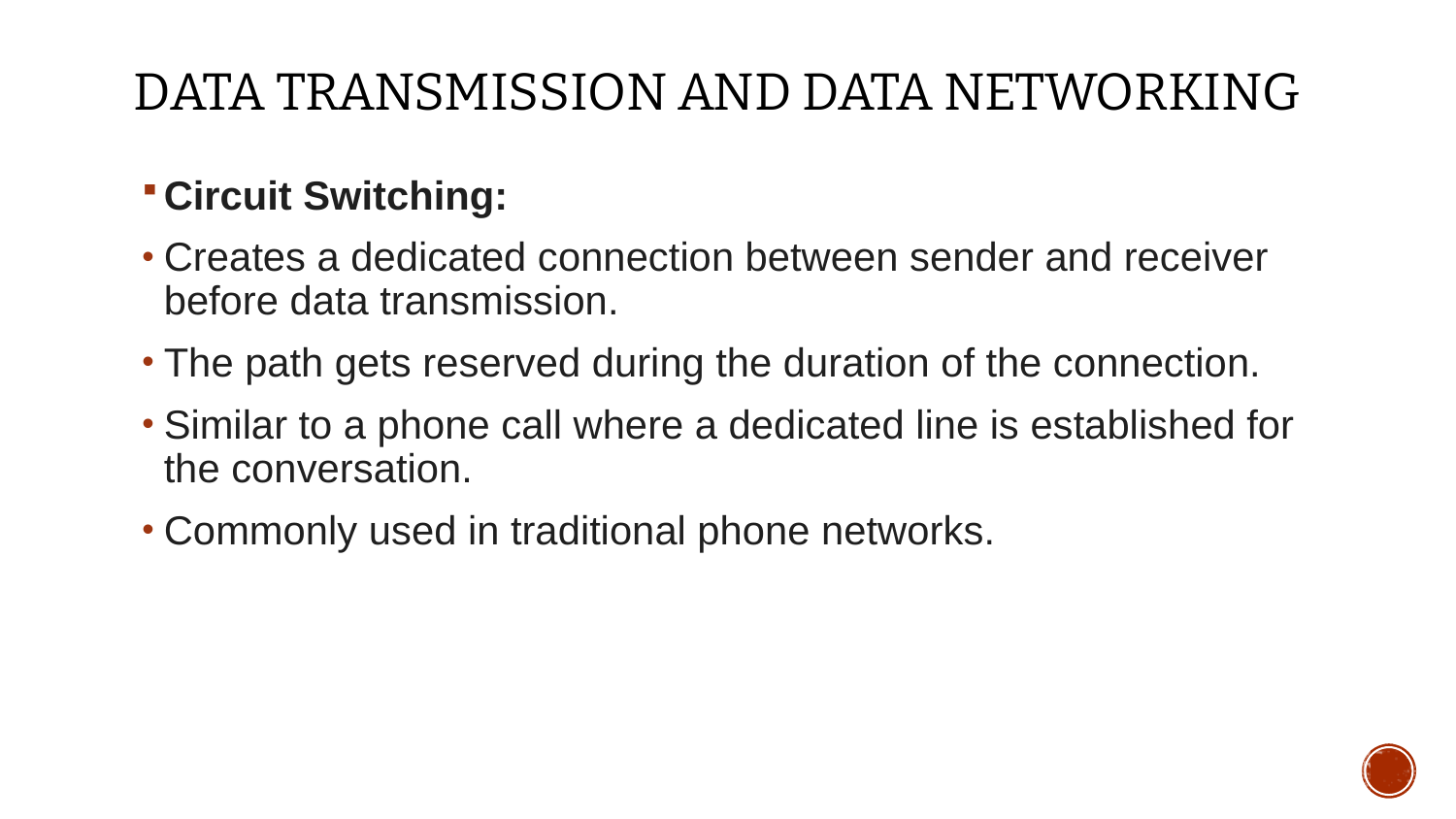

# Data Transmission and Data networking
Circuit Switching:
Creates a dedicated connection between sender and receiver before data transmission.
The path gets reserved during the duration of the connection.
Similar to a phone call where a dedicated line is established for the conversation.
Commonly used in traditional phone networks.